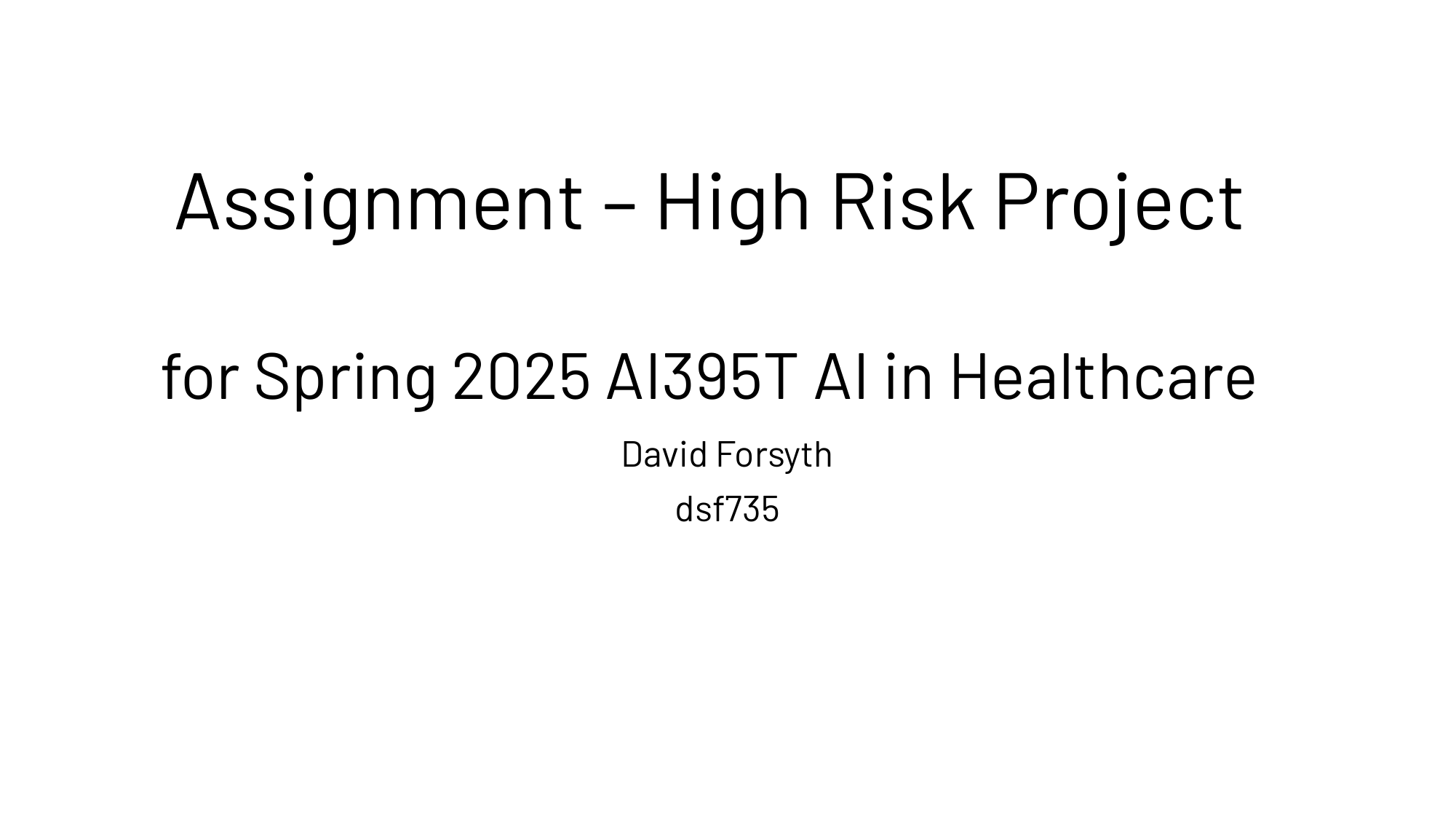

# Assignment – High Risk Project for Spring 2025 AI395T AI in Healthcare
David Forsyth
dsf735